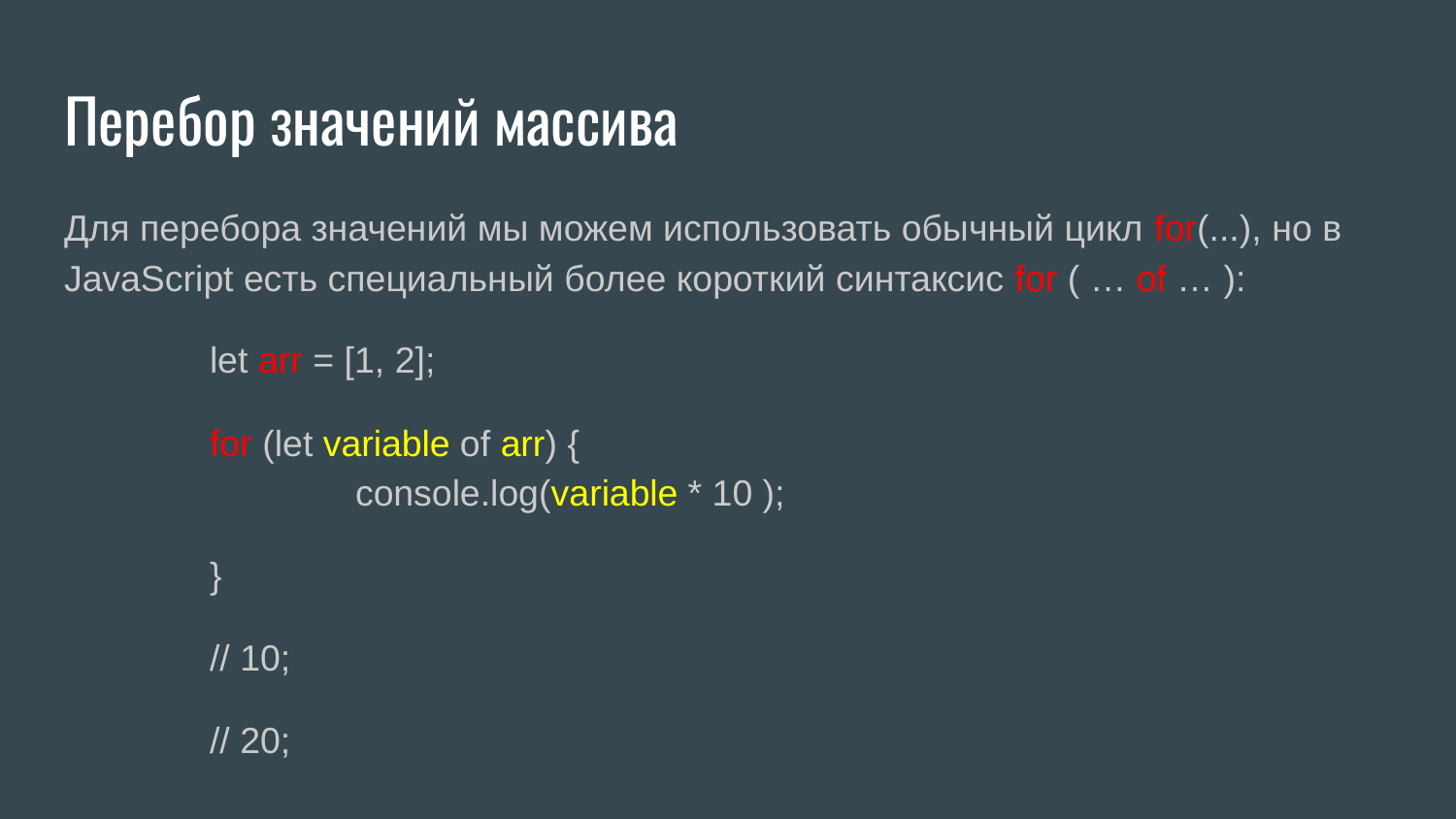

# Перебор значений массива
Для перебора значений мы можем использовать обычный цикл for(...), но в JavaScript есть специальный более короткий синтаксис for ( … of … ):
	let arr = [1, 2];
	for (let variable of arr) {
		console.log(variable * 10 );
	}
	// 10;
	// 20;